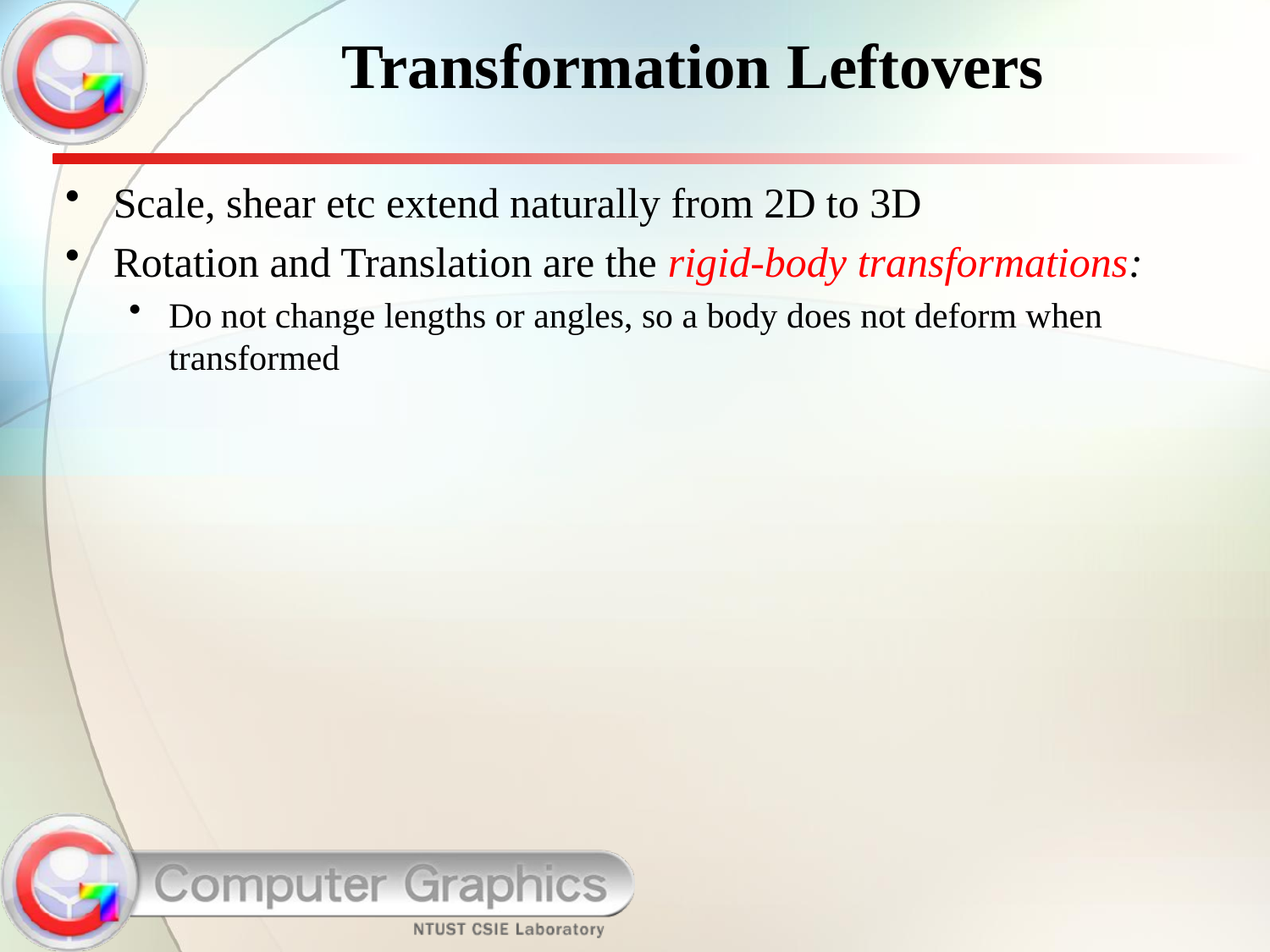

# Transformation Leftovers
Scale, shear etc extend naturally from 2D to 3D
Rotation and Translation are the rigid-body transformations:
Do not change lengths or angles, so a body does not deform when transformed